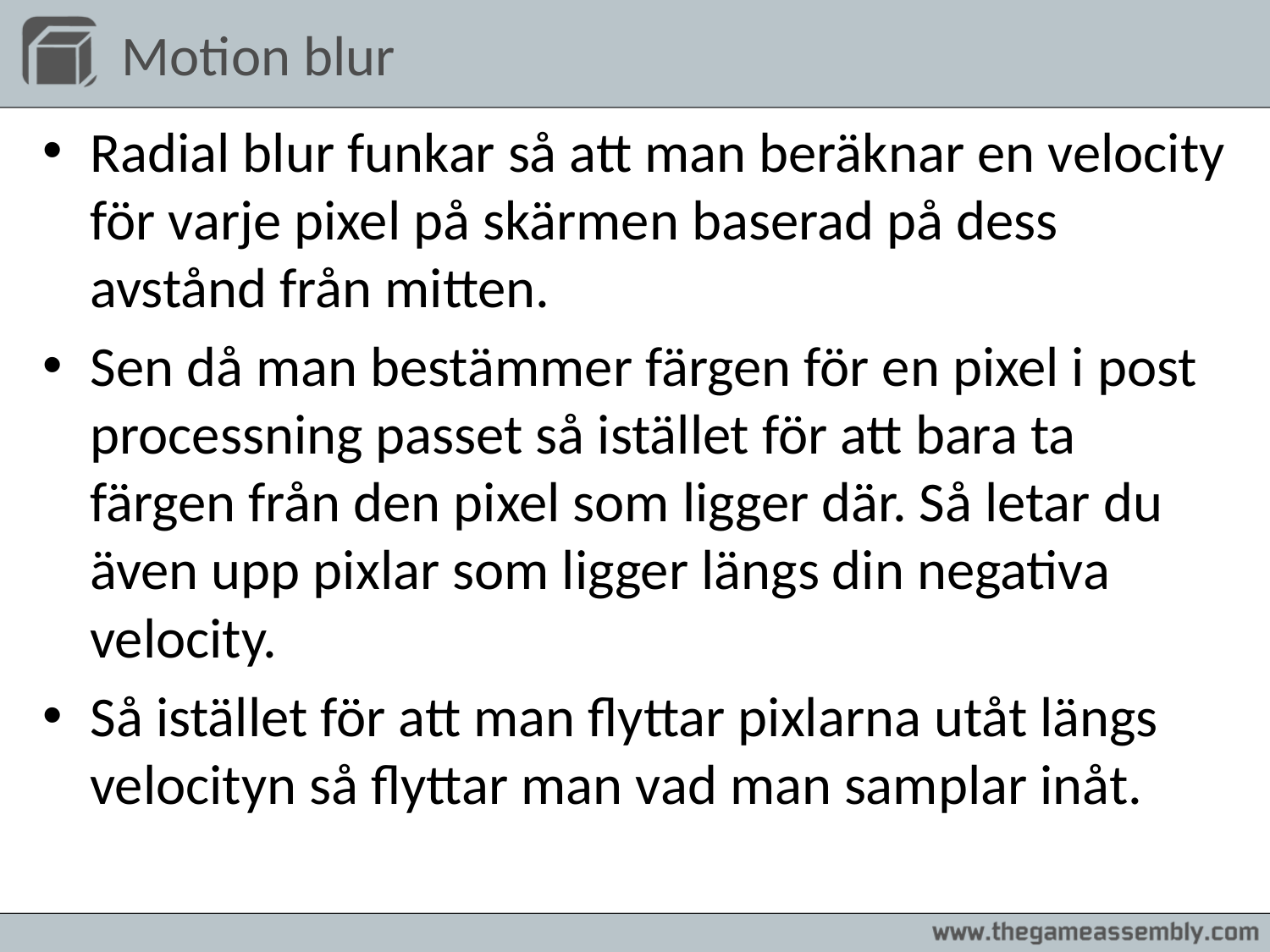

# Motion blur
Radial blur funkar så att man beräknar en velocity för varje pixel på skärmen baserad på dess avstånd från mitten.
Sen då man bestämmer färgen för en pixel i post processning passet så istället för att bara ta färgen från den pixel som ligger där. Så letar du även upp pixlar som ligger längs din negativa velocity.
Så istället för att man flyttar pixlarna utåt längs velocityn så flyttar man vad man samplar inåt.